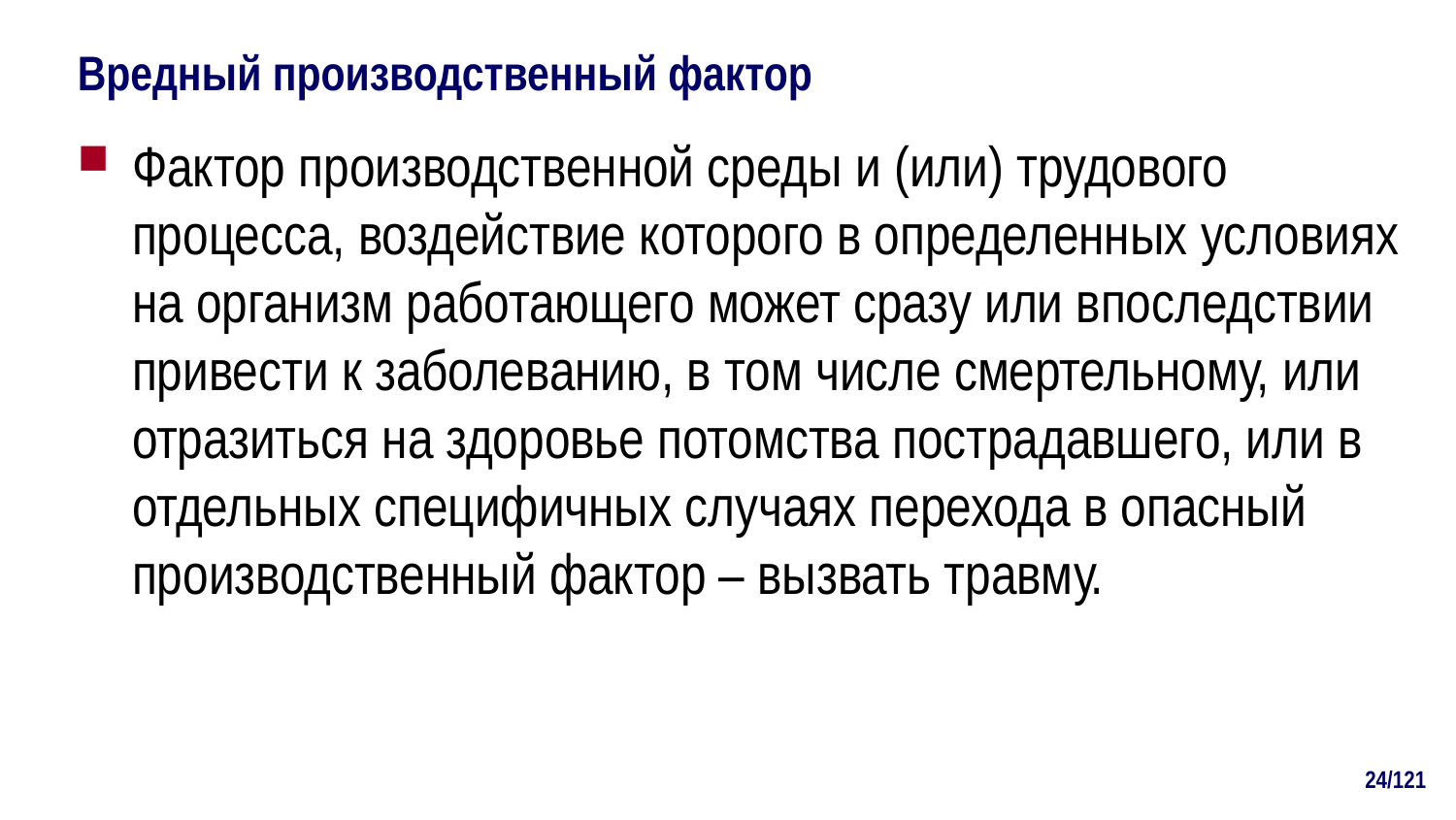

# Вредный производственный фактор
Фактор производственной среды и (или) трудового процесса, воздействие которого в определенных условиях на организм работающего может сразу или впоследствии привести к заболеванию, в том числе смертельному, или отразиться на здоровье потомства пострадавшего, или в отдельных специфичных случаях перехода в опасный производственный фактор – вызвать травму.